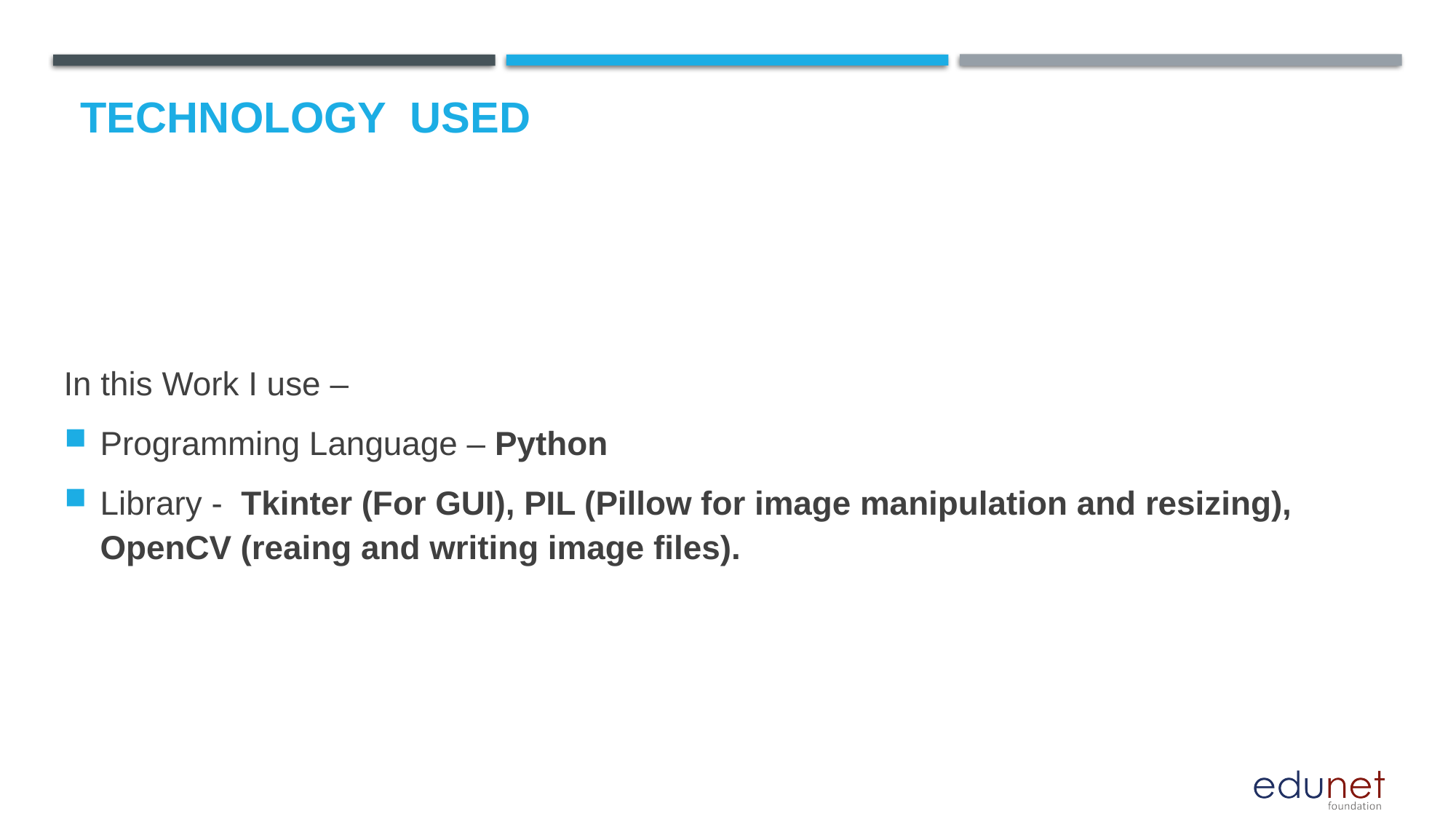

# Technology  used
In this Work I use –
Programming Language – Python
Library -  Tkinter (For GUI), PIL (Pillow for image manipulation and resizing), OpenCV (reaing and writing image files).